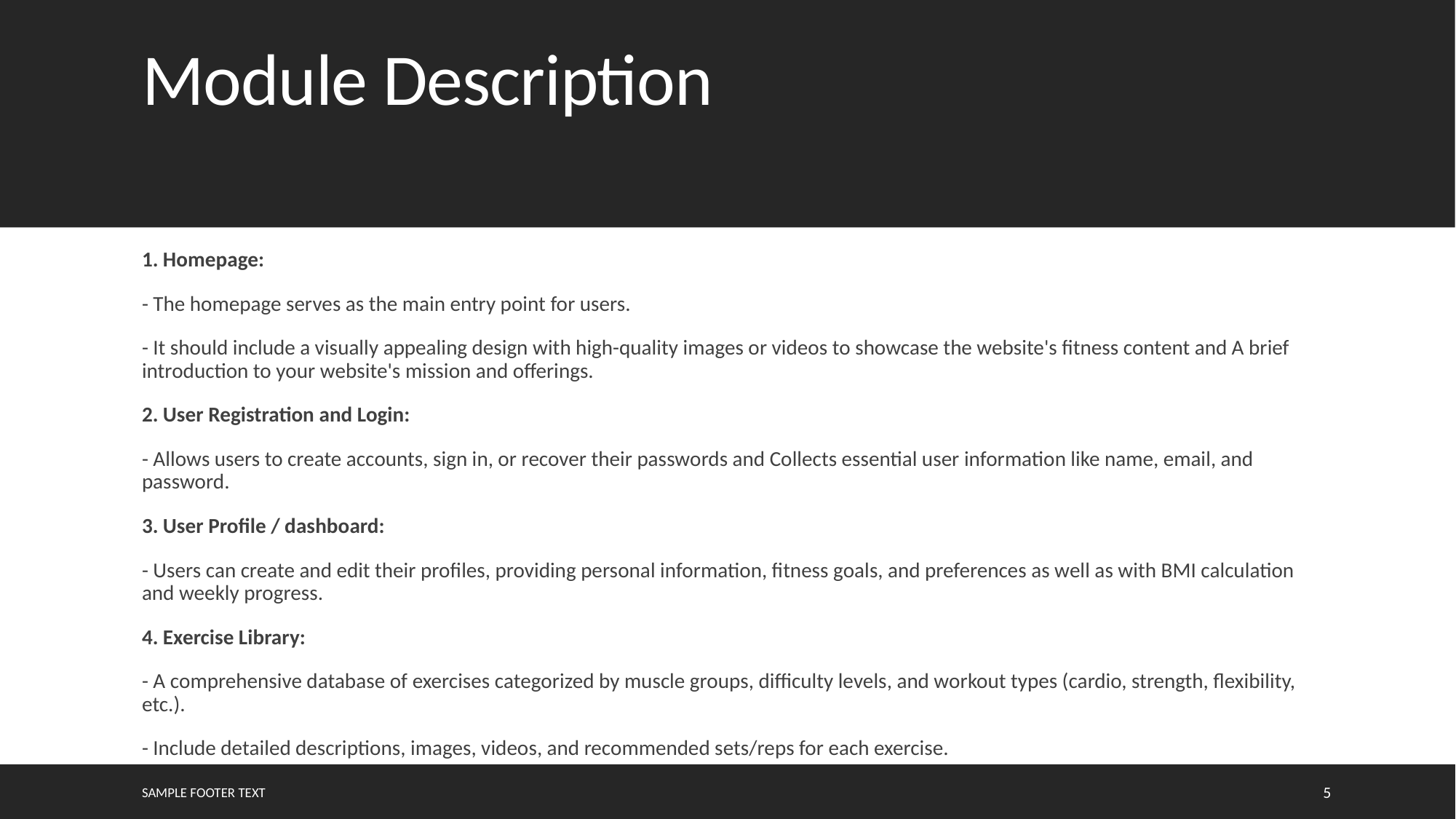

# Module Description

1. Homepage:
- The homepage serves as the main entry point for users.
- It should include a visually appealing design with high-quality images or videos to showcase the website's fitness content and A brief introduction to your website's mission and offerings.
2. User Registration and Login:
- Allows users to create accounts, sign in, or recover their passwords and Collects essential user information like name, email, and password.
3. User Profile / dashboard:
- Users can create and edit their profiles, providing personal information, fitness goals, and preferences as well as with BMI calculation and weekly progress.
4. Exercise Library:
- A comprehensive database of exercises categorized by muscle groups, difficulty levels, and workout types (cardio, strength, flexibility, etc.).
- Include detailed descriptions, images, videos, and recommended sets/reps for each exercise.

Sample Footer Text
5